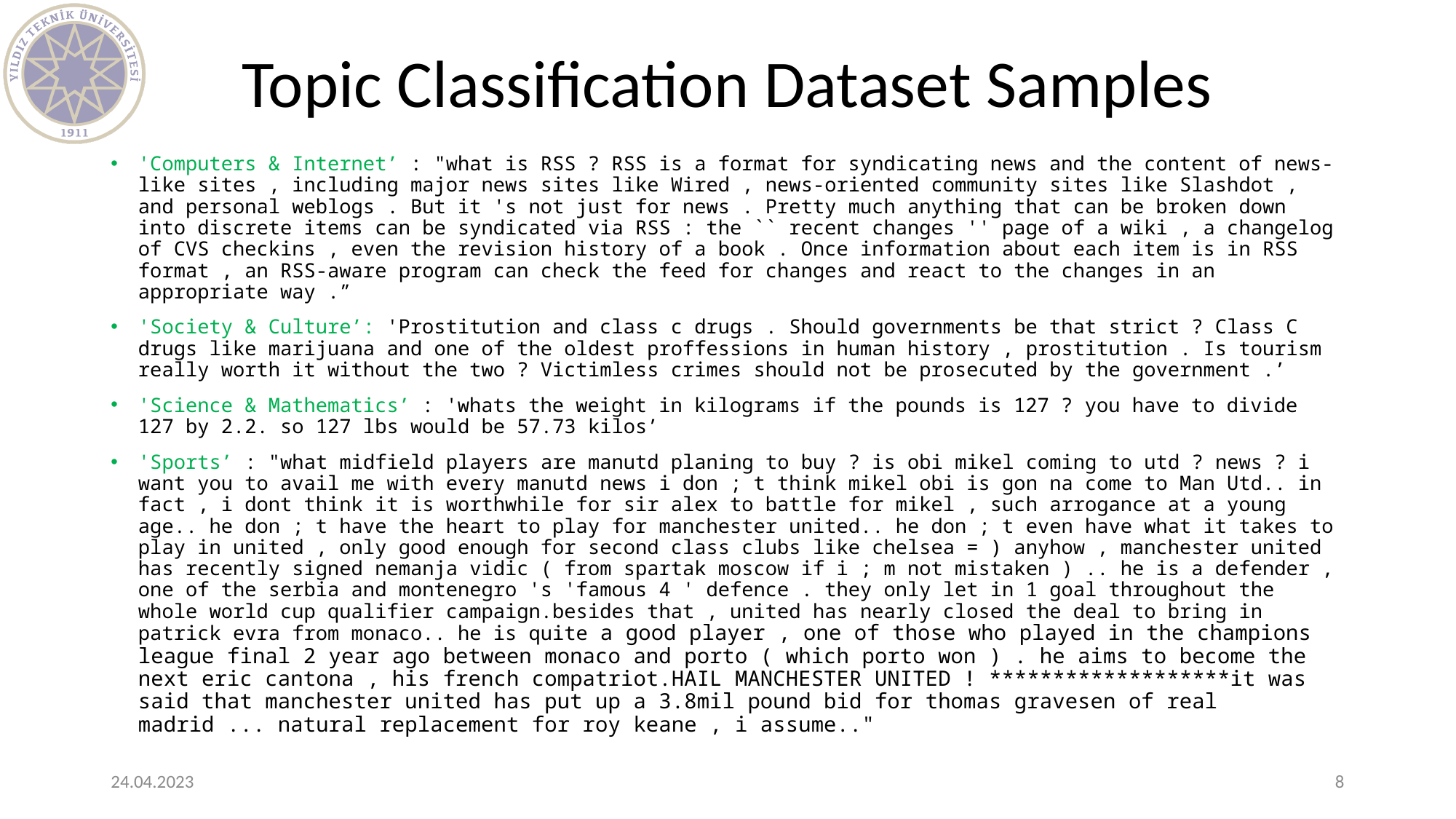

# Topic Classification Dataset Samples
'Computers & Internet’ : "what is RSS ? RSS is a format for syndicating news and the content of news-like sites , including major news sites like Wired , news-oriented community sites like Slashdot , and personal weblogs . But it 's not just for news . Pretty much anything that can be broken down into discrete items can be syndicated via RSS : the `` recent changes '' page of a wiki , a changelog of CVS checkins , even the revision history of a book . Once information about each item is in RSS format , an RSS-aware program can check the feed for changes and react to the changes in an appropriate way .”
'Society & Culture’: 'Prostitution and class c drugs . Should governments be that strict ? Class C drugs like marijuana and one of the oldest proffessions in human history , prostitution . Is tourism really worth it without the two ? Victimless crimes should not be prosecuted by the government .’
'Science & Mathematics’ : 'whats the weight in kilograms if the pounds is 127 ? you have to divide 127 by 2.2. so 127 lbs would be 57.73 kilos’
'Sports’ : "what midfield players are manutd planing to buy ? is obi mikel coming to utd ? news ? i want you to avail me with every manutd news i don ; t think mikel obi is gon na come to Man Utd.. in fact , i dont think it is worthwhile for sir alex to battle for mikel , such arrogance at a young age.. he don ; t have the heart to play for manchester united.. he don ; t even have what it takes to play in united , only good enough for second class clubs like chelsea = ) anyhow , manchester united has recently signed nemanja vidic ( from spartak moscow if i ; m not mistaken ) .. he is a defender , one of the serbia and montenegro 's 'famous 4 ' defence . they only let in 1 goal throughout the whole world cup qualifier campaign.besides that , united has nearly closed the deal to bring in patrick evra from monaco.. he is quite a good player , one of those who played in the champions league final 2 year ago between monaco and porto ( which porto won ) . he aims to become the next eric cantona , his french compatriot.HAIL MANCHESTER UNITED ! *******************it was said that manchester united has put up a 3.8mil pound bid for thomas gravesen of real madrid ... natural replacement for roy keane , i assume.."
24.04.2023
8